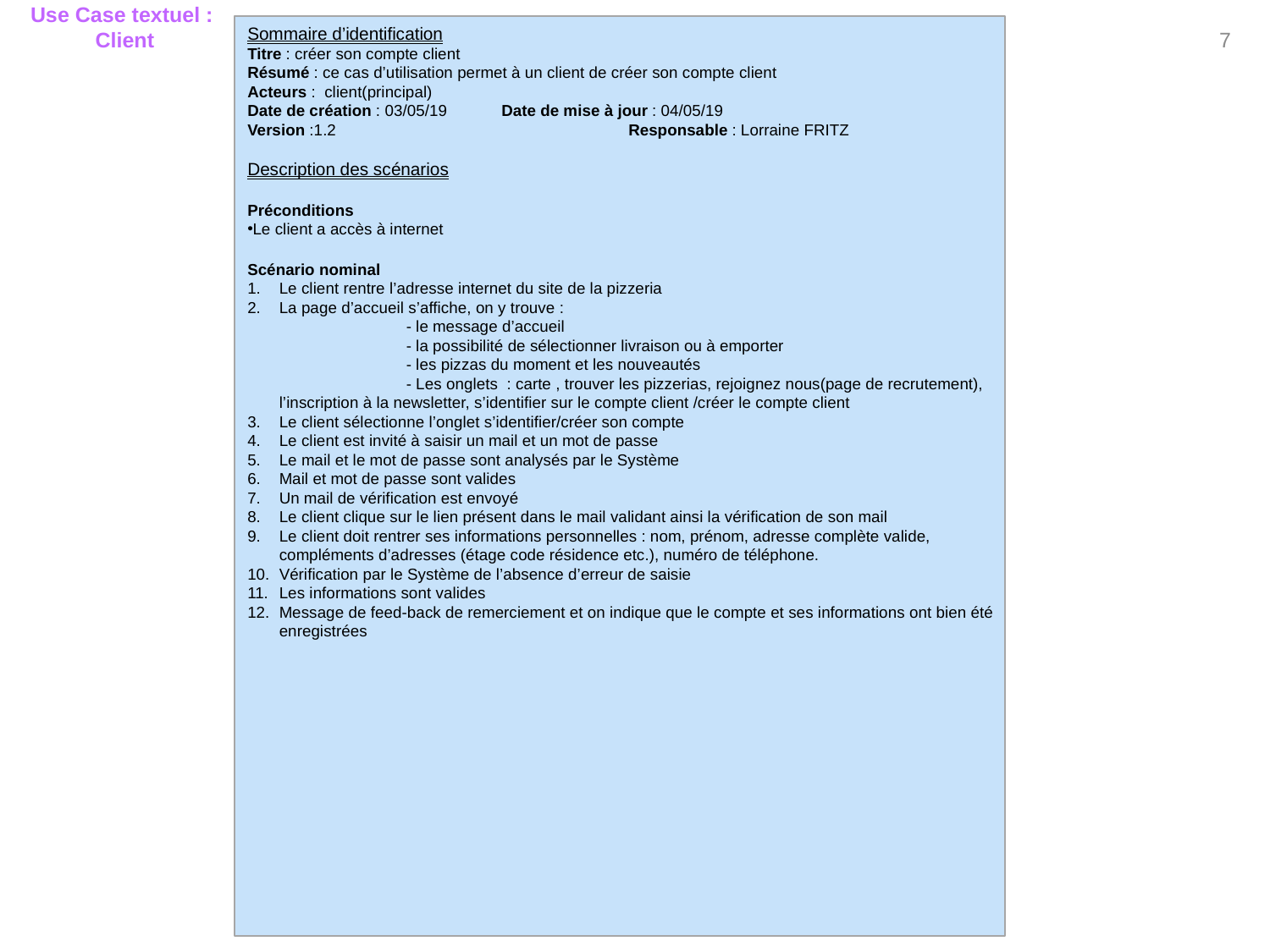

7
Use Case textuel :
Client
Sommaire d’identification
Titre : créer son compte client
Résumé : ce cas d’utilisation permet à un client de créer son compte client
Acteurs :  client(principal)
Date de création : 03/05/19	Date de mise à jour : 04/05/19
Version :1.2			Responsable : Lorraine FRITZ

Description des scénarios

Préconditions
Le client a accès à internet

Scénario nominal
Le client rentre l’adresse internet du site de la pizzeria
La page d’accueil s’affiche, on y trouve :				- le message d’accueil
		- la possibilité de sélectionner livraison ou à emporter
		- les pizzas du moment et les nouveautés
		- Les onglets  : carte , trouver les pizzerias, rejoignez nous(page de recrutement), l’inscription à la newsletter, s’identifier sur le compte client /créer le compte client
Le client sélectionne l’onglet s’identifier/créer son compte
Le client est invité à saisir un mail et un mot de passe
Le mail et le mot de passe sont analysés par le Système
Mail et mot de passe sont valides
Un mail de vérification est envoyé
Le client clique sur le lien présent dans le mail validant ainsi la vérification de son mail
Le client doit rentrer ses informations personnelles : nom, prénom, adresse complète valide, compléments d’adresses (étage code résidence etc.), numéro de téléphone.
Vérification par le Système de l’absence d’erreur de saisie
Les informations sont valides
Message de feed-back de remerciement et on indique que le compte et ses informations ont bien été enregistrées